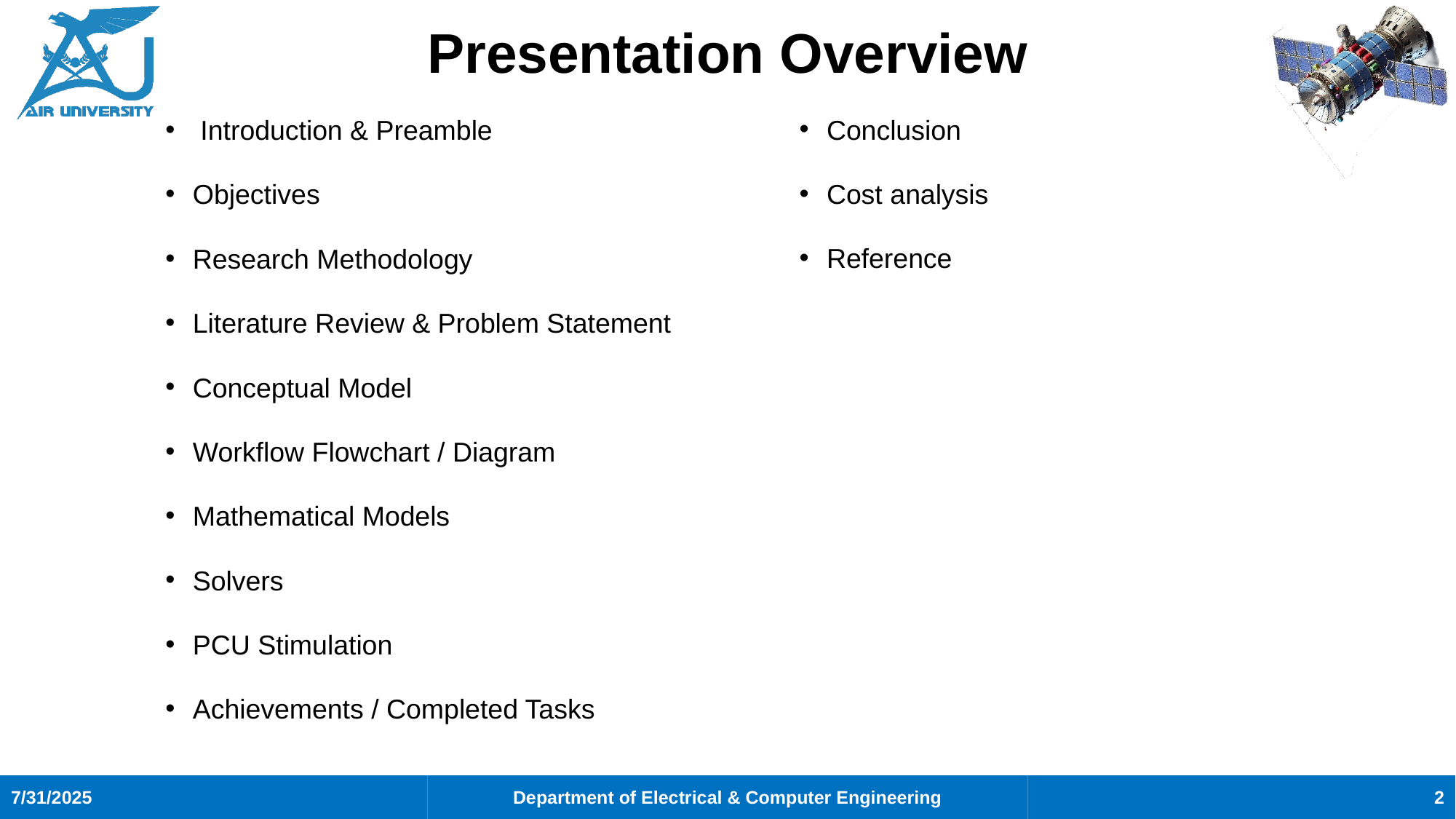

# Presentation Overview
Conclusion
Cost analysis
Reference
 Introduction & Preamble
Objectives
Research Methodology
Literature Review & Problem Statement
Conceptual Model
Workflow Flowchart / Diagram
Mathematical Models
Solvers
PCU Stimulation
Achievements / Completed Tasks

2
7/31/2025
Department of Electrical & Computer Engineering